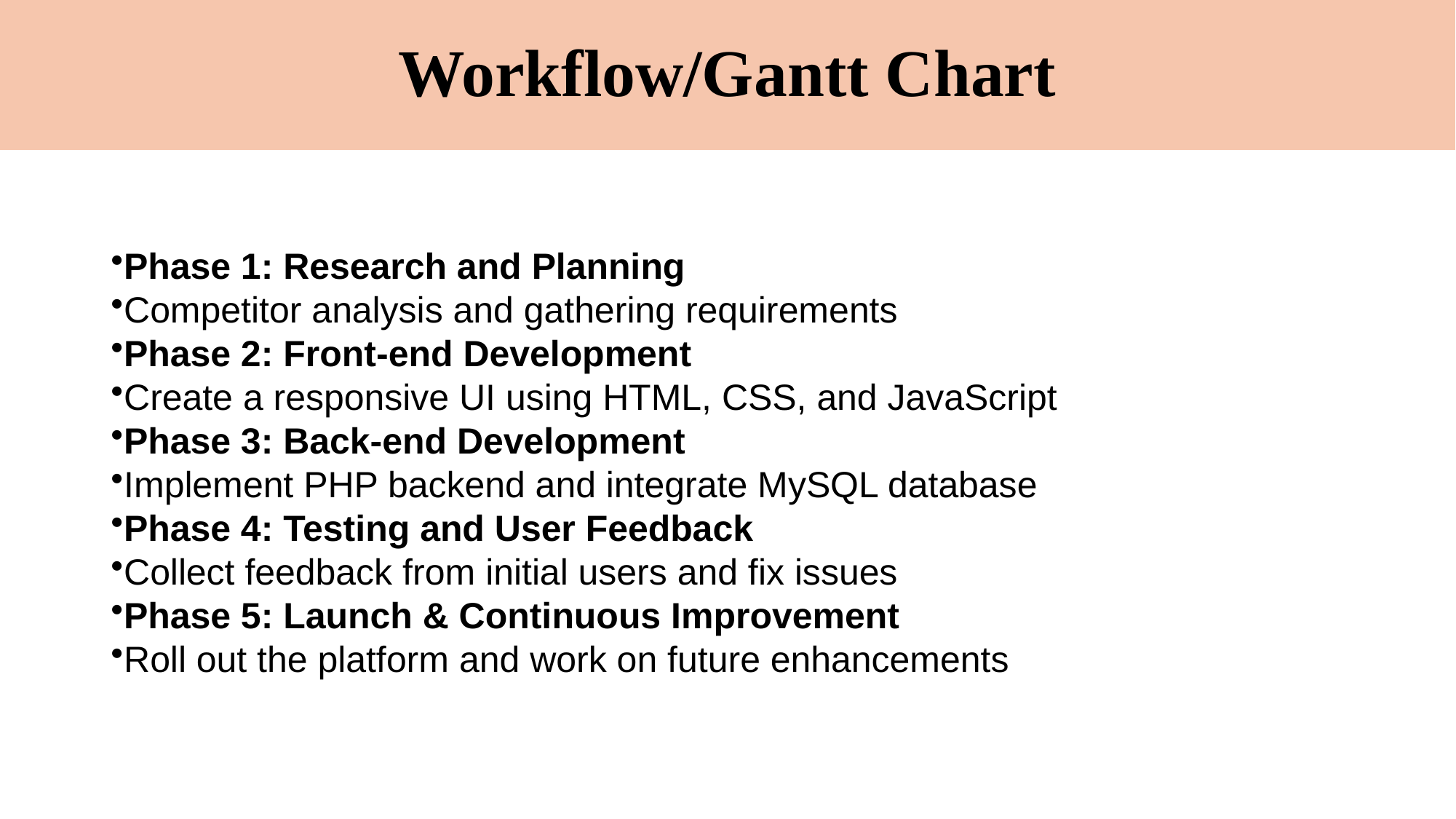

# Workflow/Gantt Chart
Phase 1: Research and Planning
Competitor analysis and gathering requirements
Phase 2: Front-end Development
Create a responsive UI using HTML, CSS, and JavaScript
Phase 3: Back-end Development
Implement PHP backend and integrate MySQL database
Phase 4: Testing and User Feedback
Collect feedback from initial users and fix issues
Phase 5: Launch & Continuous Improvement
Roll out the platform and work on future enhancements